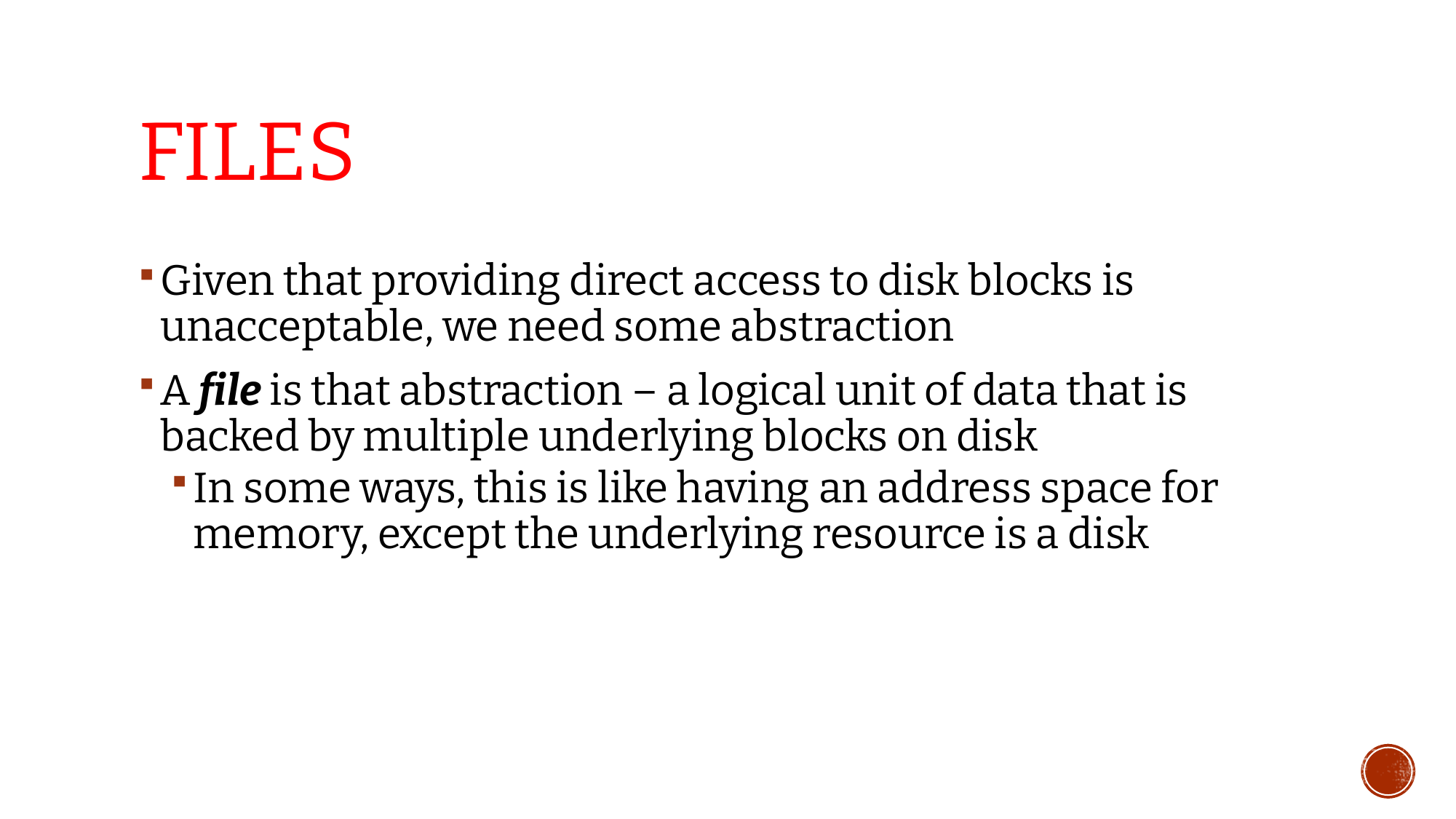

# Files
Given that providing direct access to disk blocks is unacceptable, we need some abstraction
A file is that abstraction – a logical unit of data that is backed by multiple underlying blocks on disk
In some ways, this is like having an address space for memory, except the underlying resource is a disk